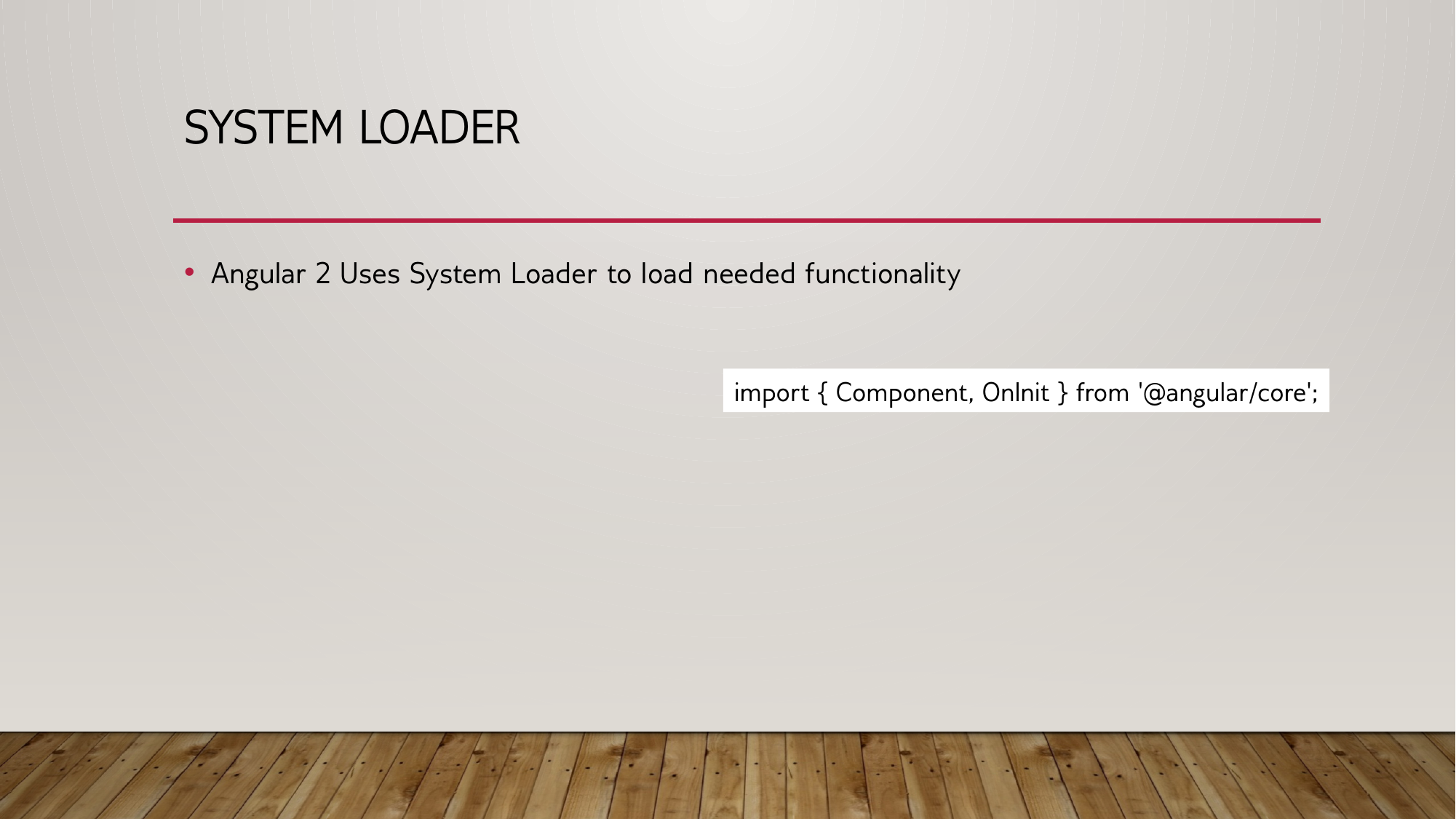

# System Loader
Angular 2 Uses System Loader to load needed functionality

import { Component, OnInit } from '@angular/core';